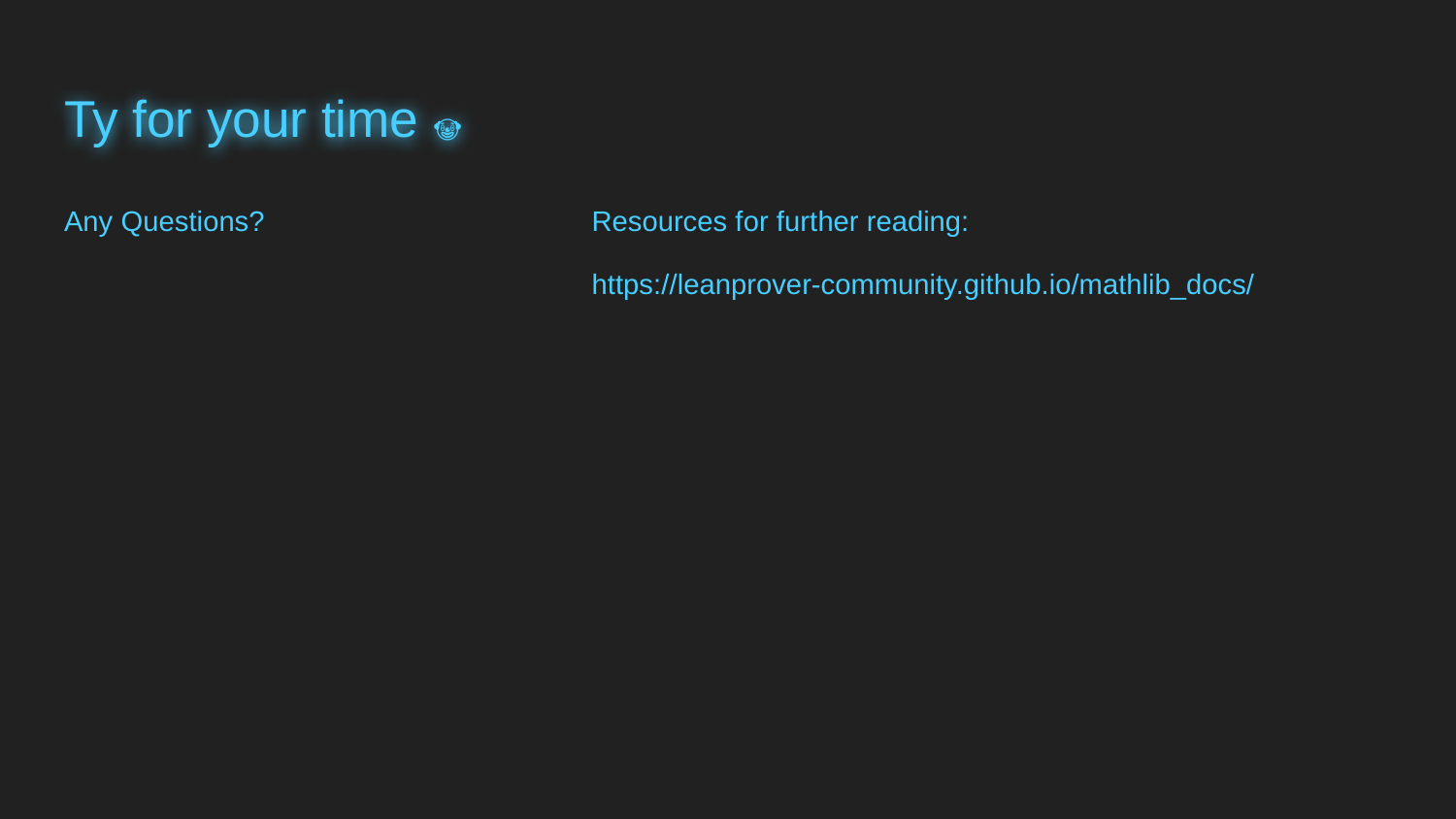

# Ty for your time 🤡
Any Questions?

Resources for further reading:
https://leanprover-community.github.io/mathlib_docs/